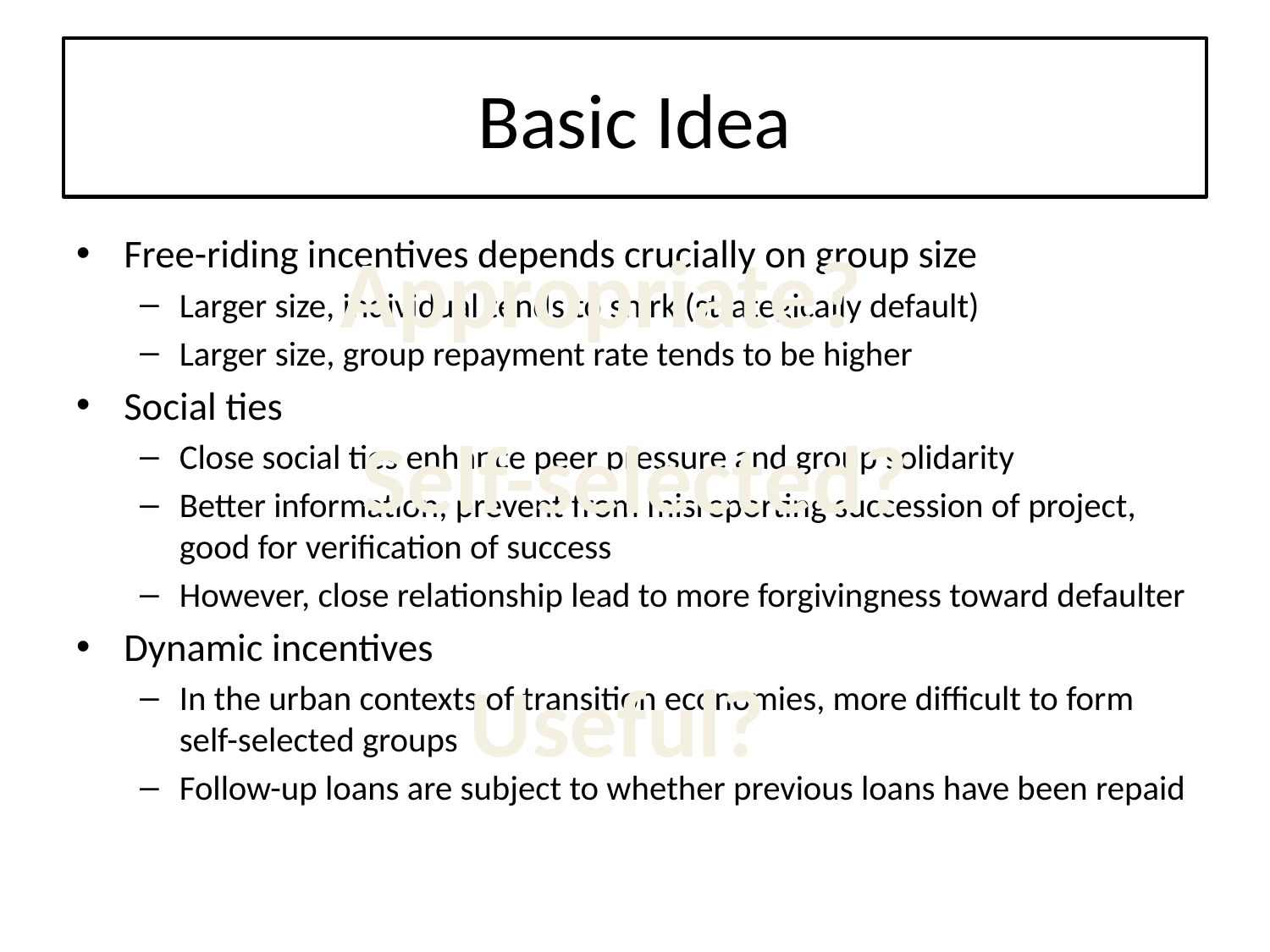

# Basic Idea
Free-riding incentives depends crucially on group size
Larger size, individual tends to shirk (strategically default)
Larger size, group repayment rate tends to be higher
Social ties
Close social ties enhance peer pressure and group solidarity
Better information, prevent from misreporting succession of project, good for verification of success
However, close relationship lead to more forgivingness toward defaulter
Dynamic incentives
In the urban contexts of transition economies, more difficult to form self-selected groups
Follow-up loans are subject to whether previous loans have been repaid
Appropriate?
Self-selected?
Useful?